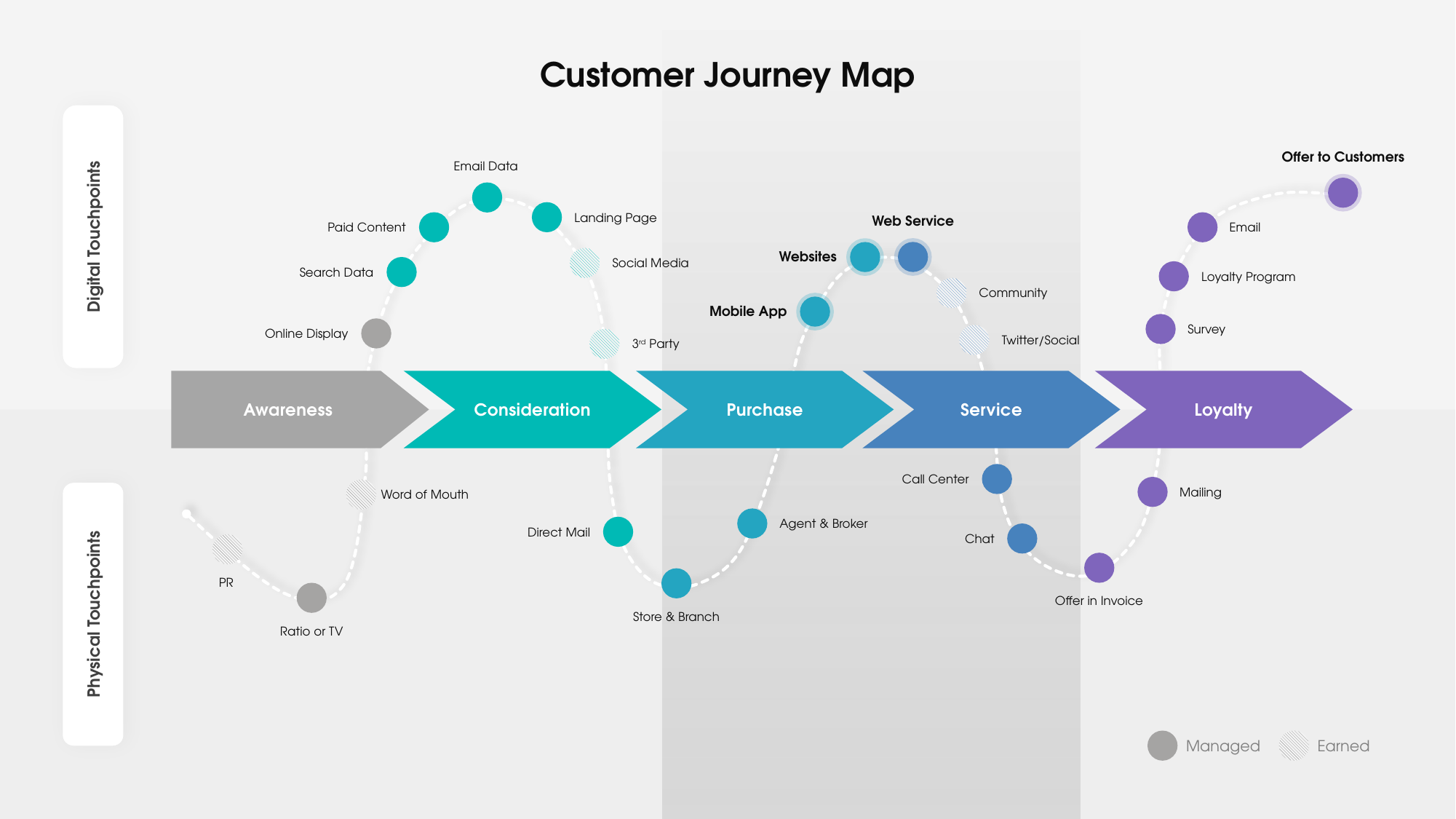

Customer Journey Map
Offer to Customers
Email Data

Digital Touchpoints
Landing Page

Web Service
Paid Content
Email

Websites
Social Media

Search Data
Loyalty Program

Community

Mobile App

Survey

Online Display

Twitter/Social
3rd Party
Awareness
Consideration
Purchase
Service
Loyalty

Call Center

Mailing
Word of Mouth

Agent & Broker

Direct Mail
Chat

PR

Physical Touchpoints
Offer in Invoice
Store & Branch
Ratio or TV

Managed
Earned